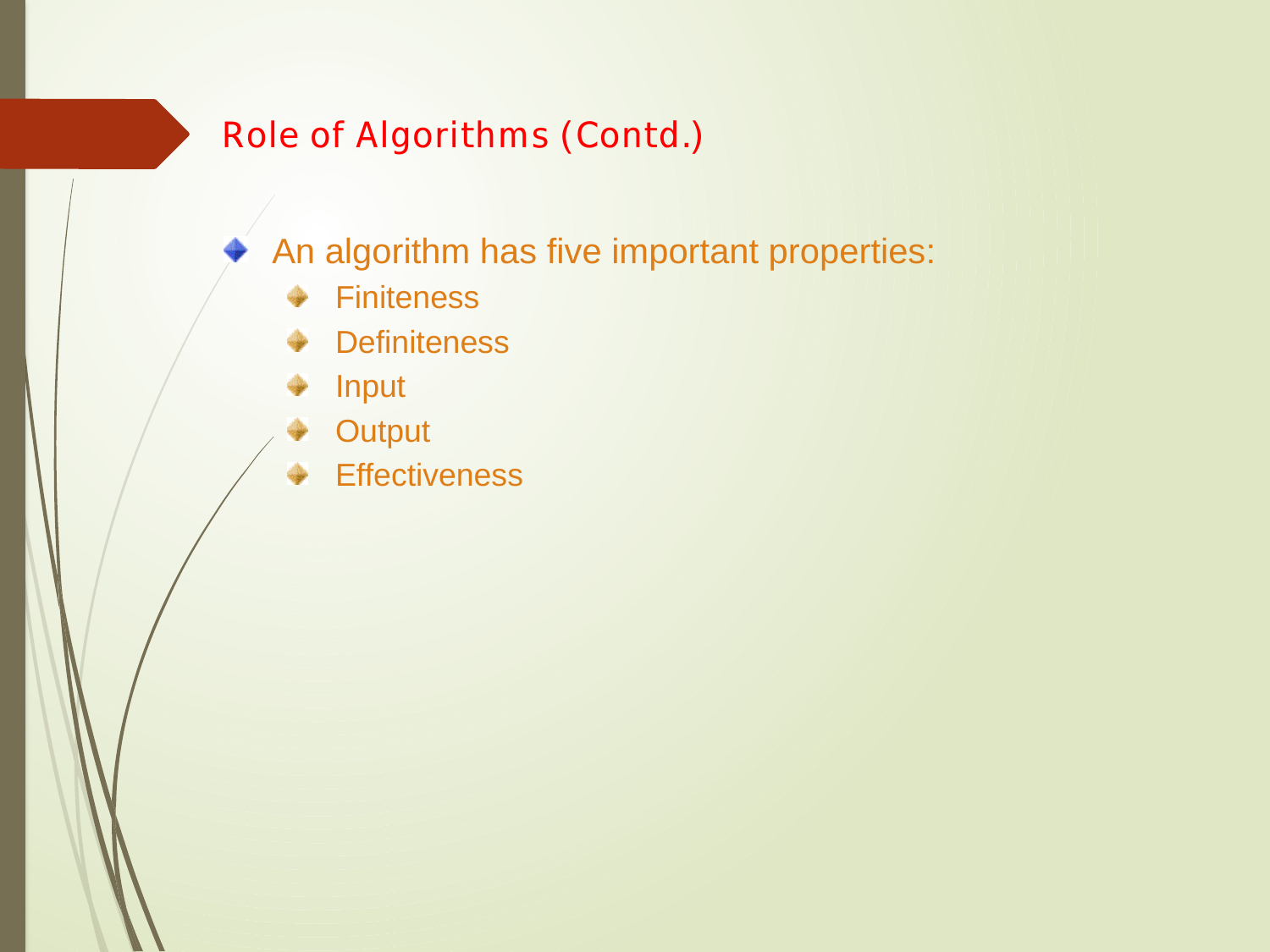

Role of Algorithms (Contd.)
An algorithm has five important properties:
Finiteness
Definiteness
Input
Output
Effectiveness